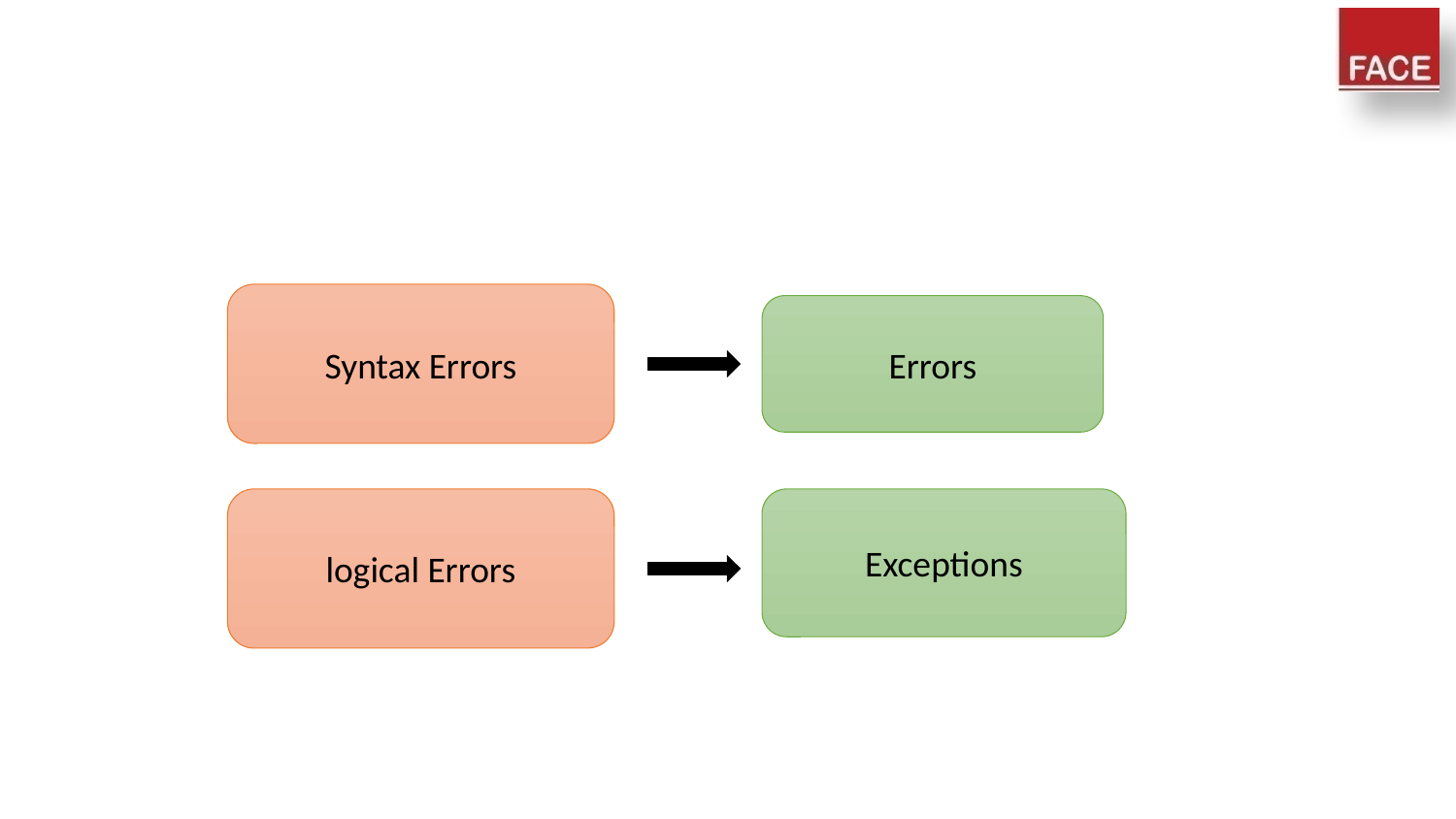

#

Syntax Errors
Errors

logical Errors
Exceptions